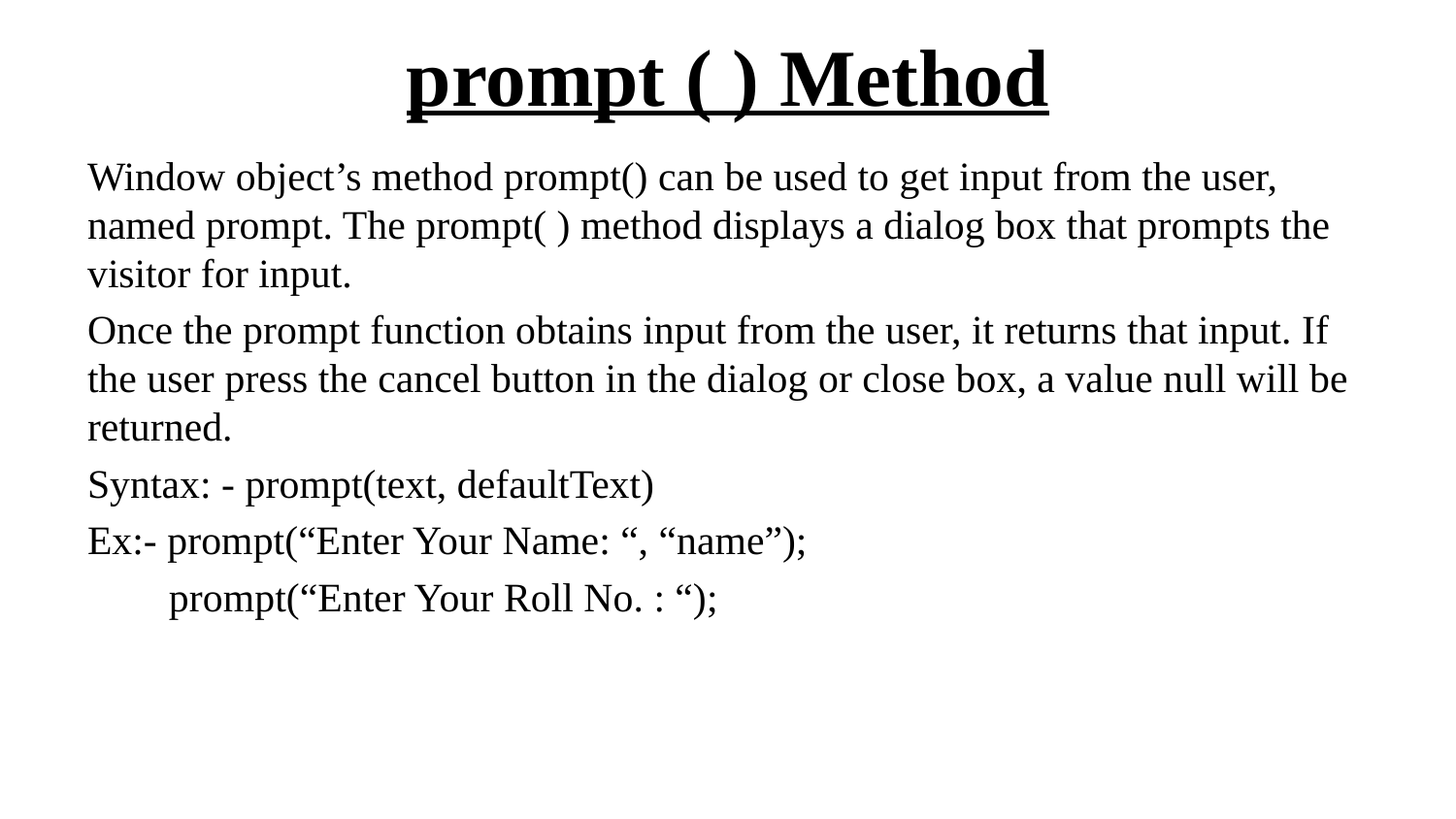

# prompt ( ) Method
Window object’s method prompt() can be used to get input from the user, named prompt. The prompt( ) method displays a dialog box that prompts the visitor for input.
Once the prompt function obtains input from the user, it returns that input. If the user press the cancel button in the dialog or close box, a value null will be returned.
Syntax: - prompt(text, defaultText)
Ex:- prompt(“Enter Your Name: “, “name”);
        prompt(“Enter Your Roll No. : “);